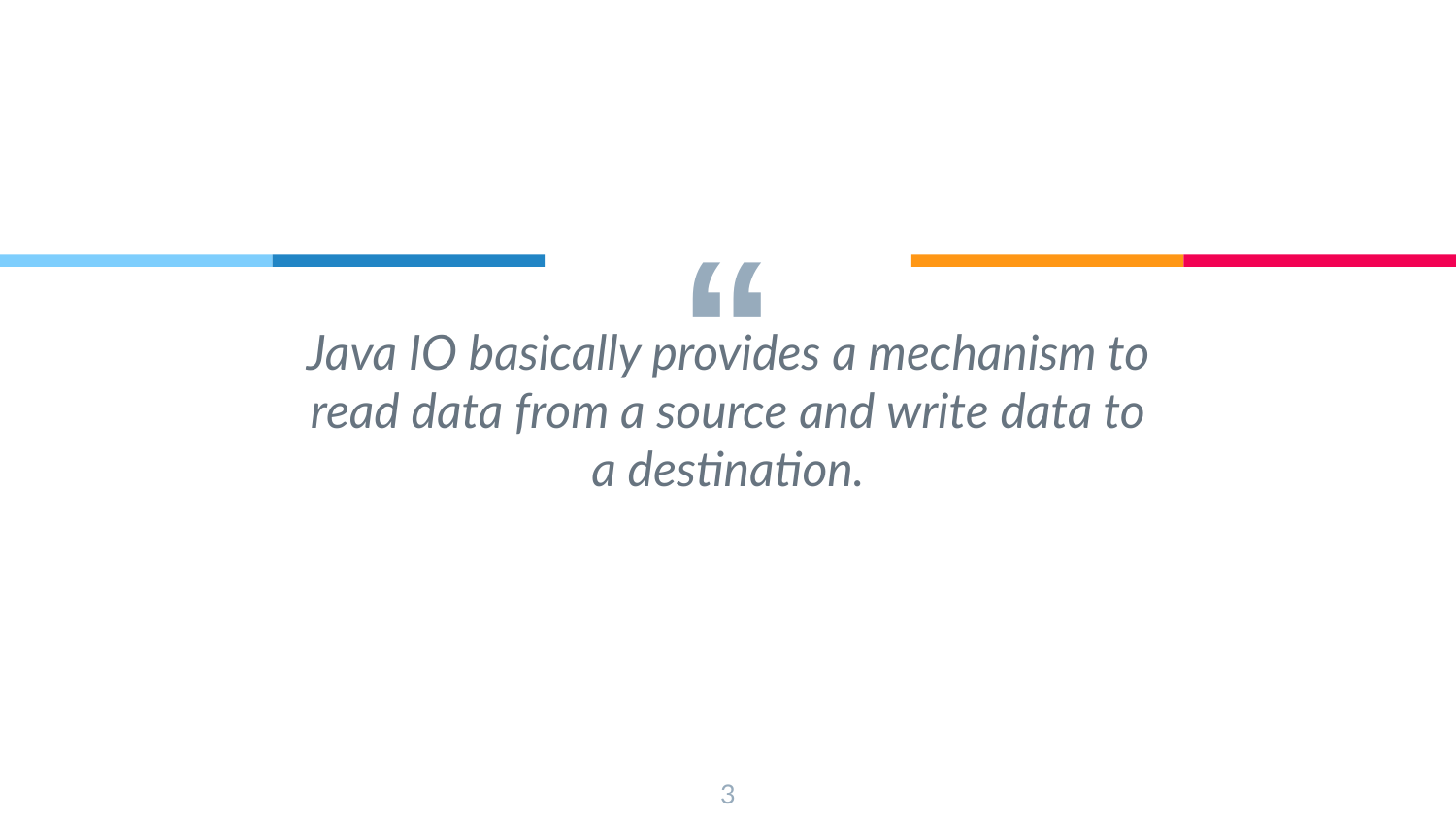

Java IO basically provides a mechanism to read data from a source and write data to a destination.
3